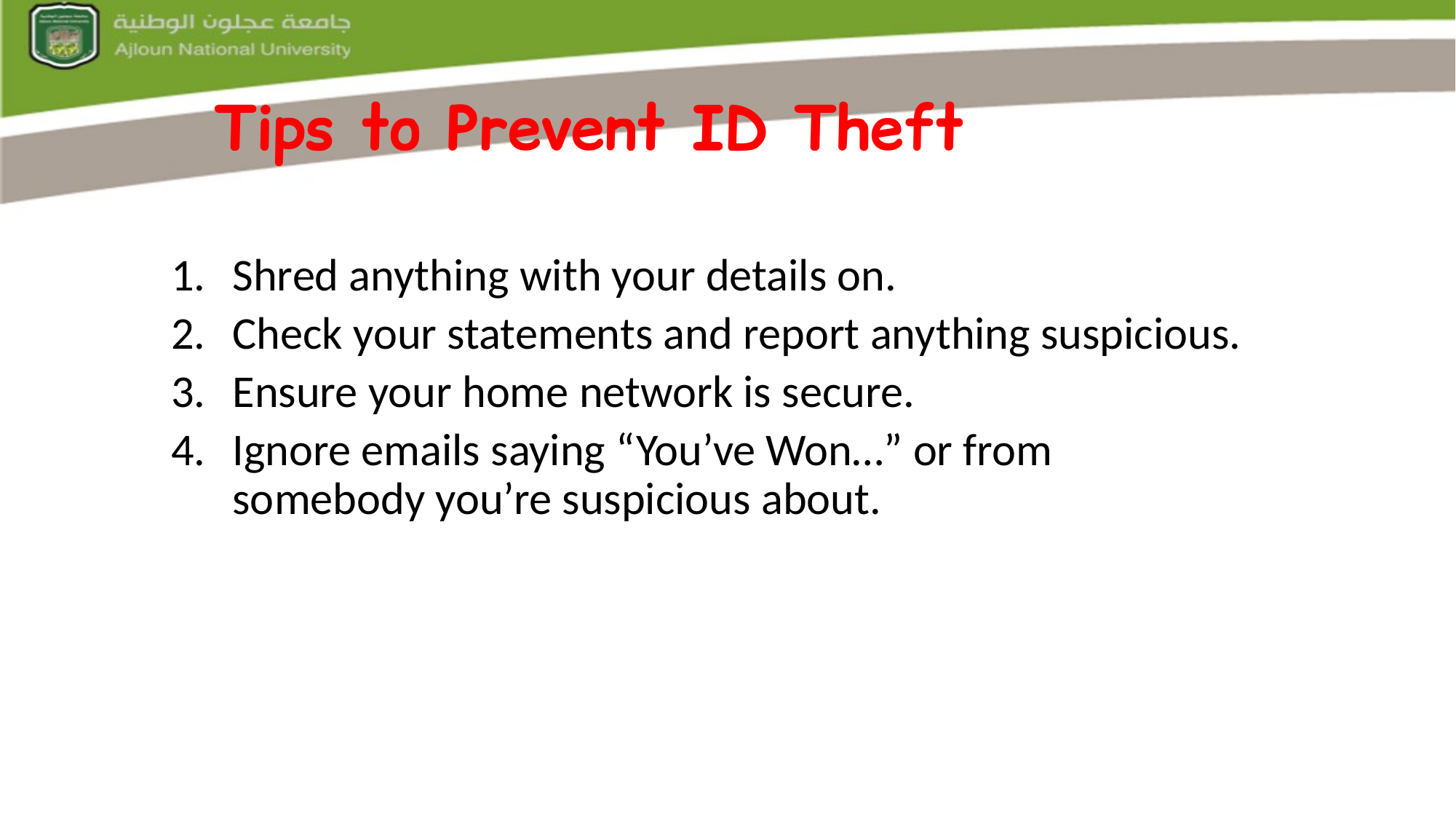

# Tips to Prevent ID Theft
Shred anything with your details on.
Check your statements and report anything suspicious.
Ensure your home network is secure.
Ignore emails saying “You’ve Won…” or from somebody you’re suspicious about.